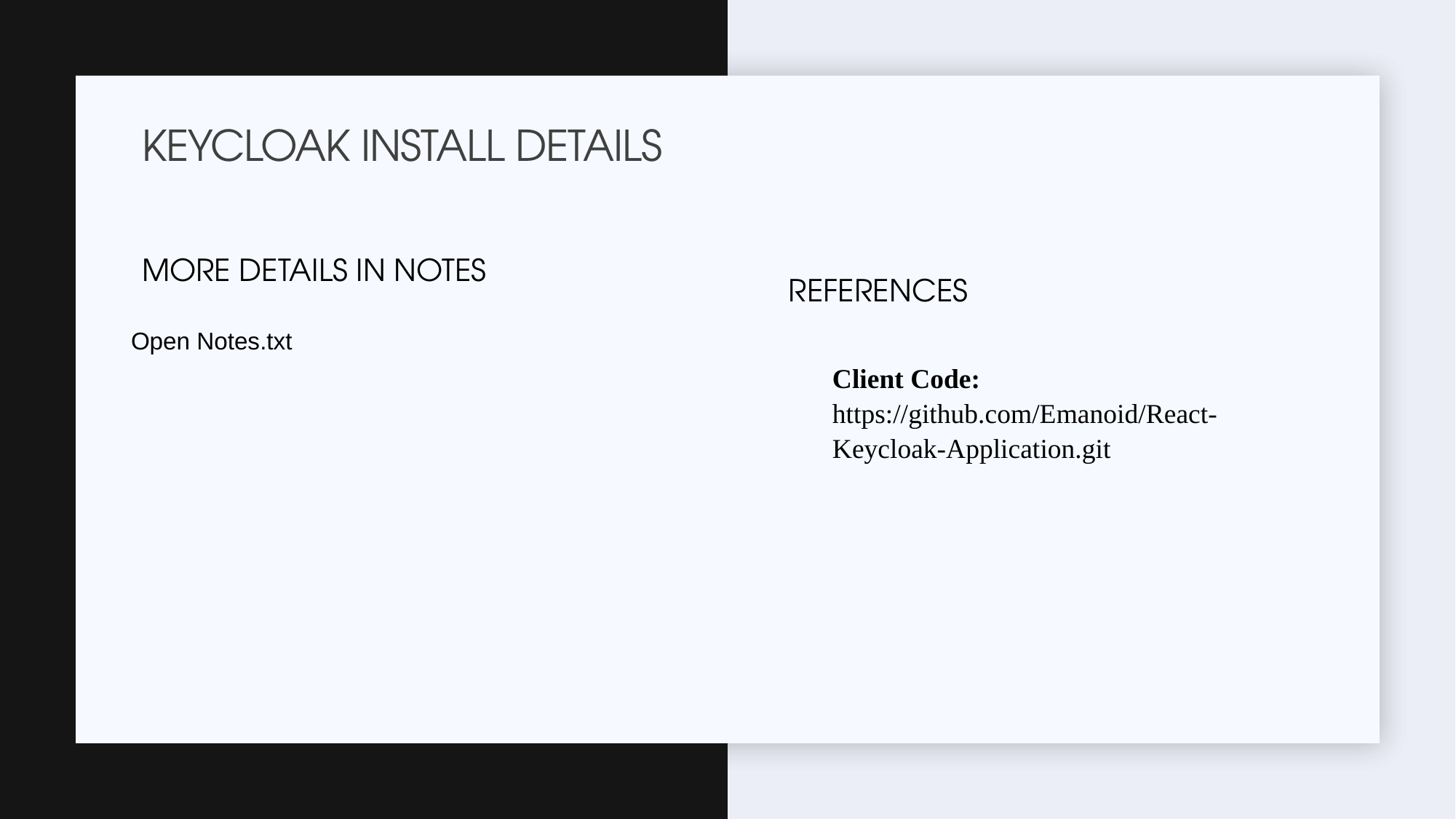

# Keycloak install details
More details in notes
References
Open Notes.txt
Client Code: https://github.com/Emanoid/React-Keycloak-Application.git